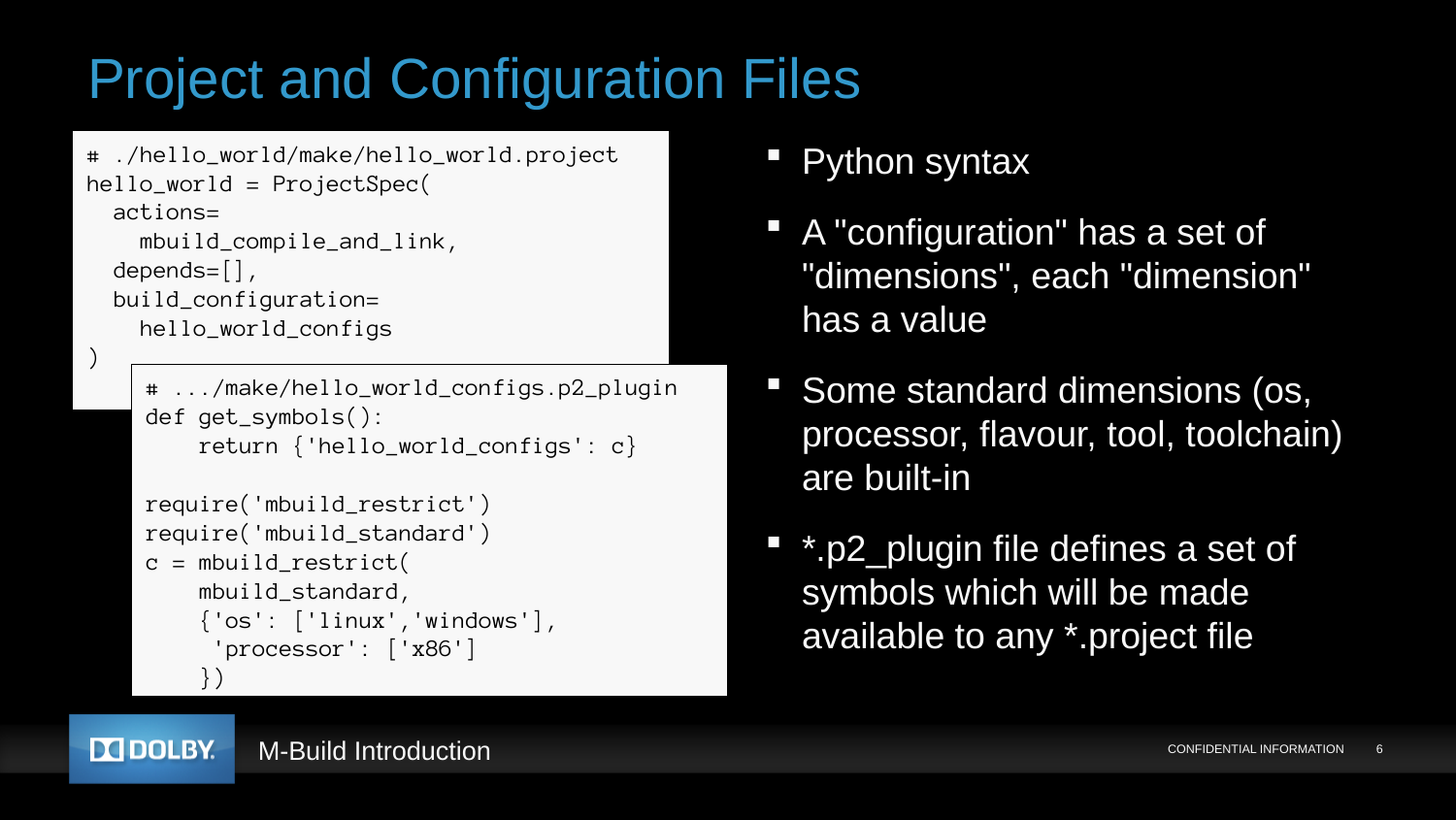

# Project and Configuration Files
Python syntax
A "configuration" has a set of "dimensions", each "dimension" has a value
Some standard dimensions (os, processor, flavour, tool, toolchain) are built-in
*.p2_plugin file defines a set of symbols which will be made available to any *.project file

# ./hello_world/make/hello_world.project
hello_world = ProjectSpec(
  actions=
    mbuild_compile_and_link,
  depends=[],
  build_configuration=
    hello_world_configs
)
# .../make/hello_world_configs.p2_plugin
def get_symbols():
    return {'hello_world_configs': c}

require('mbuild_restrict')
require('mbuild_standard')
c = mbuild_restrict(
    mbuild_standard,
    {'os': ['linux','windows'],
     'processor': ['x86']
    })
CONFIDENTIAL INFORMATION
6